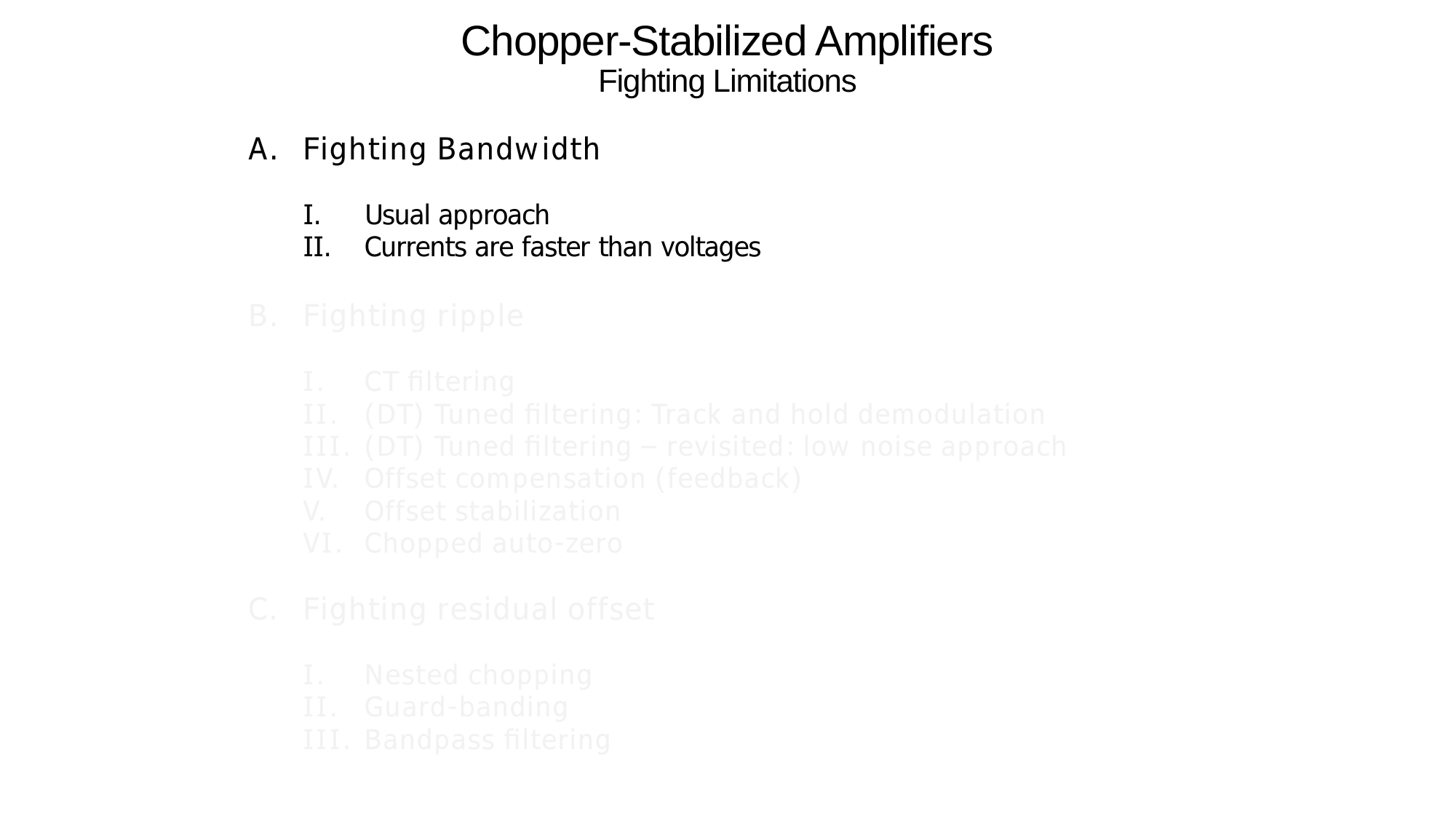

# Chopper-Stabilized Amplifiers Fighting Limitations

Fighting Bandwidth

Usual approach
Currents are faster than voltages

Fighting ripple

CT filtering
(DT) Tuned filtering: Track and hold demodulation
(DT) Tuned filtering – revisited: low noise approach
Offset compensation (feedback)
Offset stabilization
Chopped auto-zero

Fighting residual offset

Nested chopping
Guard-banding
Bandpass filtering